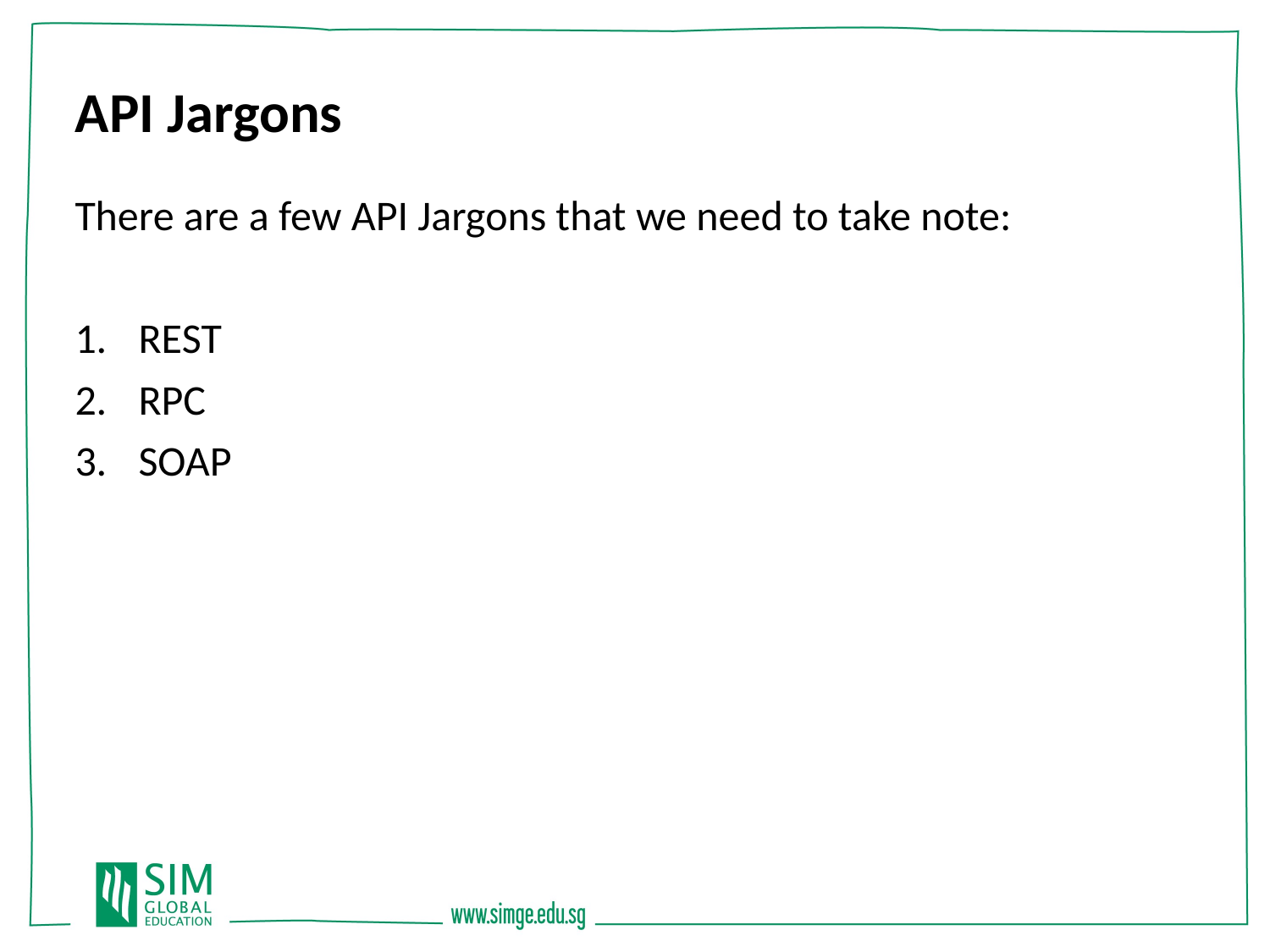

API Jargons
There are a few API Jargons that we need to take note:

REST
RPC
SOAP